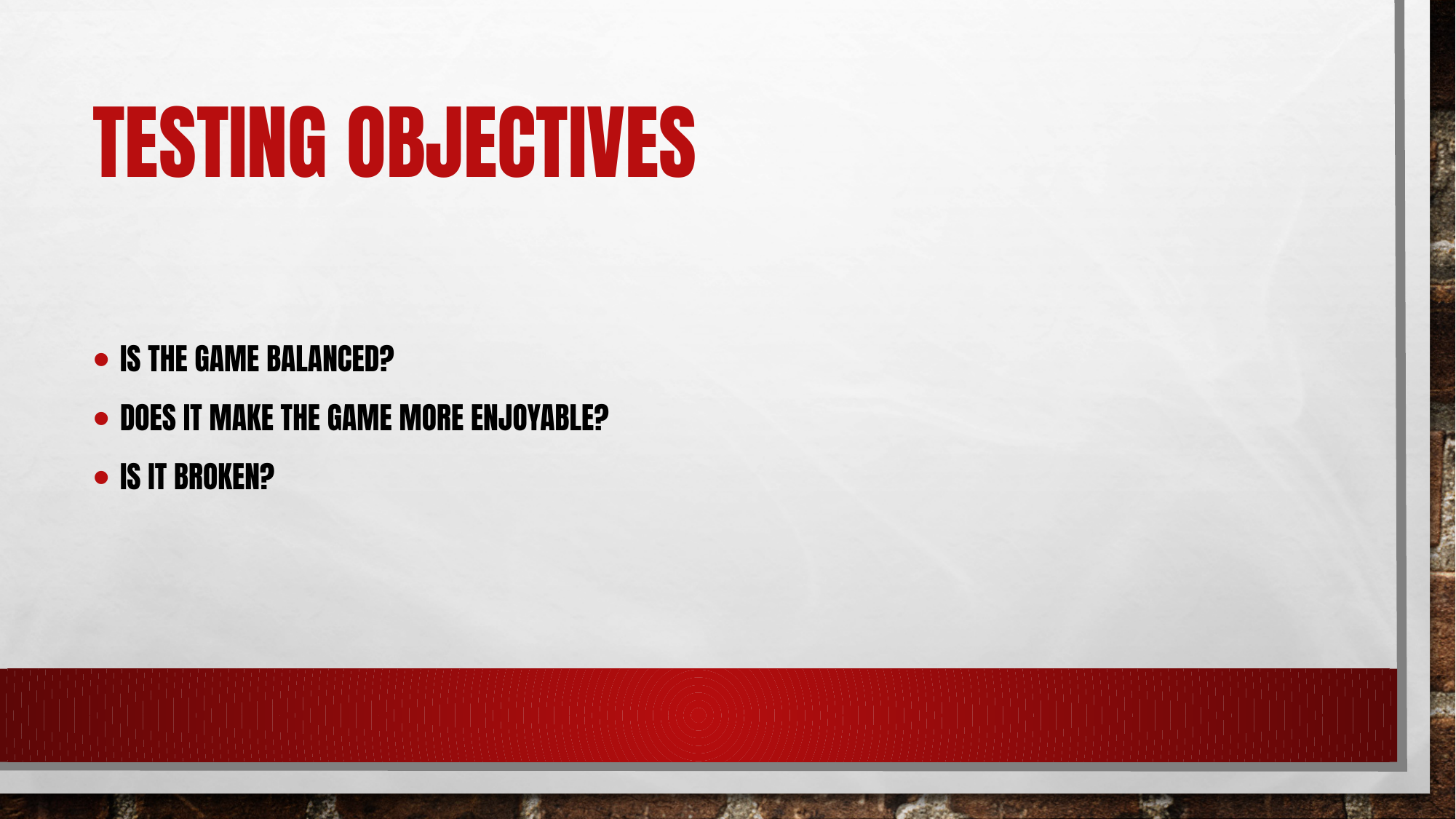

# Testing Objectives
Is the game balanced?
Does it make the game more enjoyable?
Is it broken?